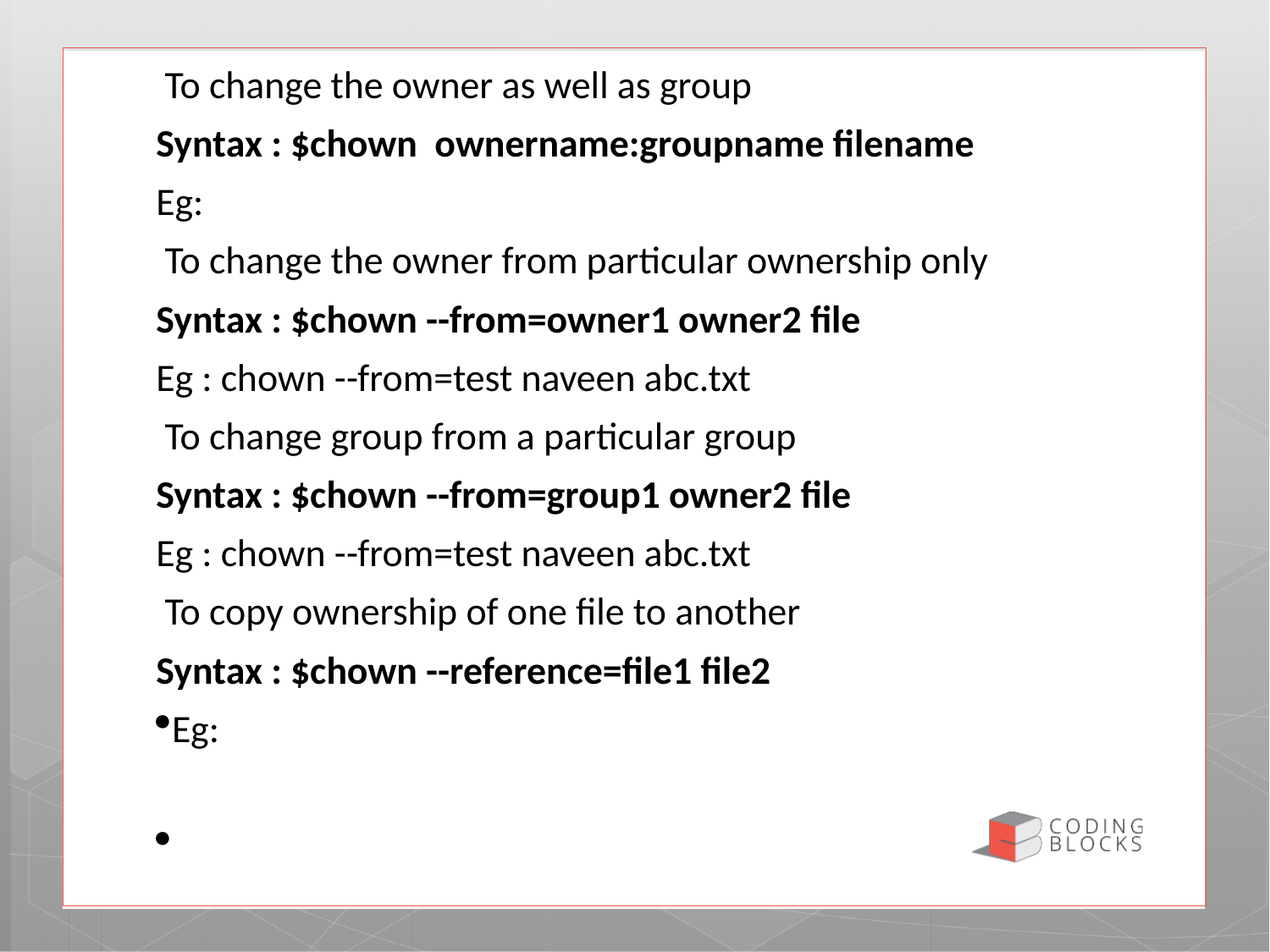

To change the owner as well as group
Syntax : $chown  ownername:groupname filename
Eg:
 To change the owner from particular ownership only
Syntax : $chown --from=owner1 owner2 file
Eg : chown --from=test naveen abc.txt
 To change group from a particular group
Syntax : $chown --from=group1 owner2 file
Eg : chown --from=test naveen abc.txt
 To copy ownership of one file to another
Syntax : $chown --reference=file1 file2
Eg: